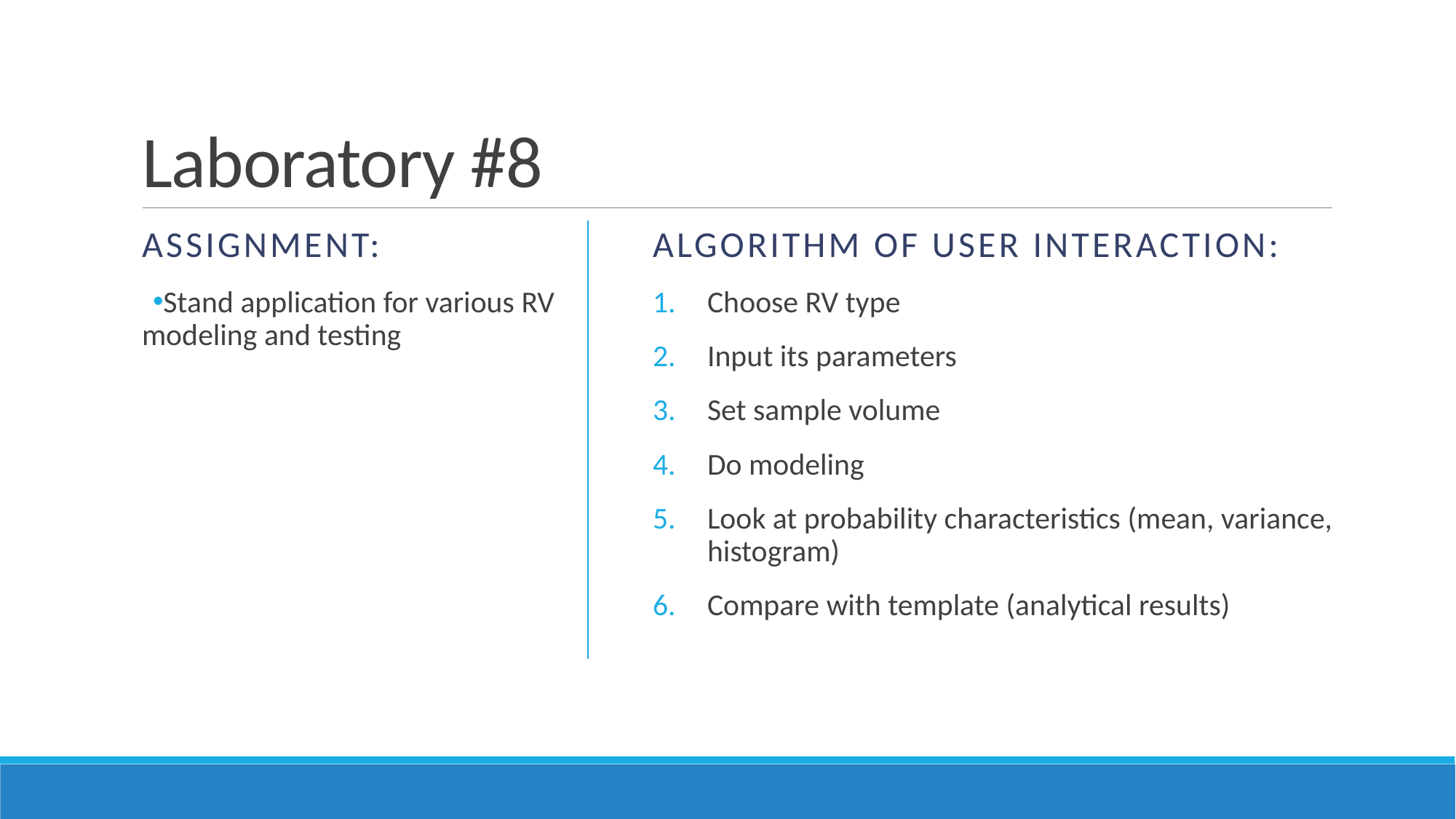

# Laboratory #8
Algorithm of user interaction:
Choose RV type
Input its parameters
Set sample volume
Do modeling
Look at probability characteristics (mean, variance, histogram)
Compare with template (analytical results)
Assignment:
Stand application for various RV modeling and testing